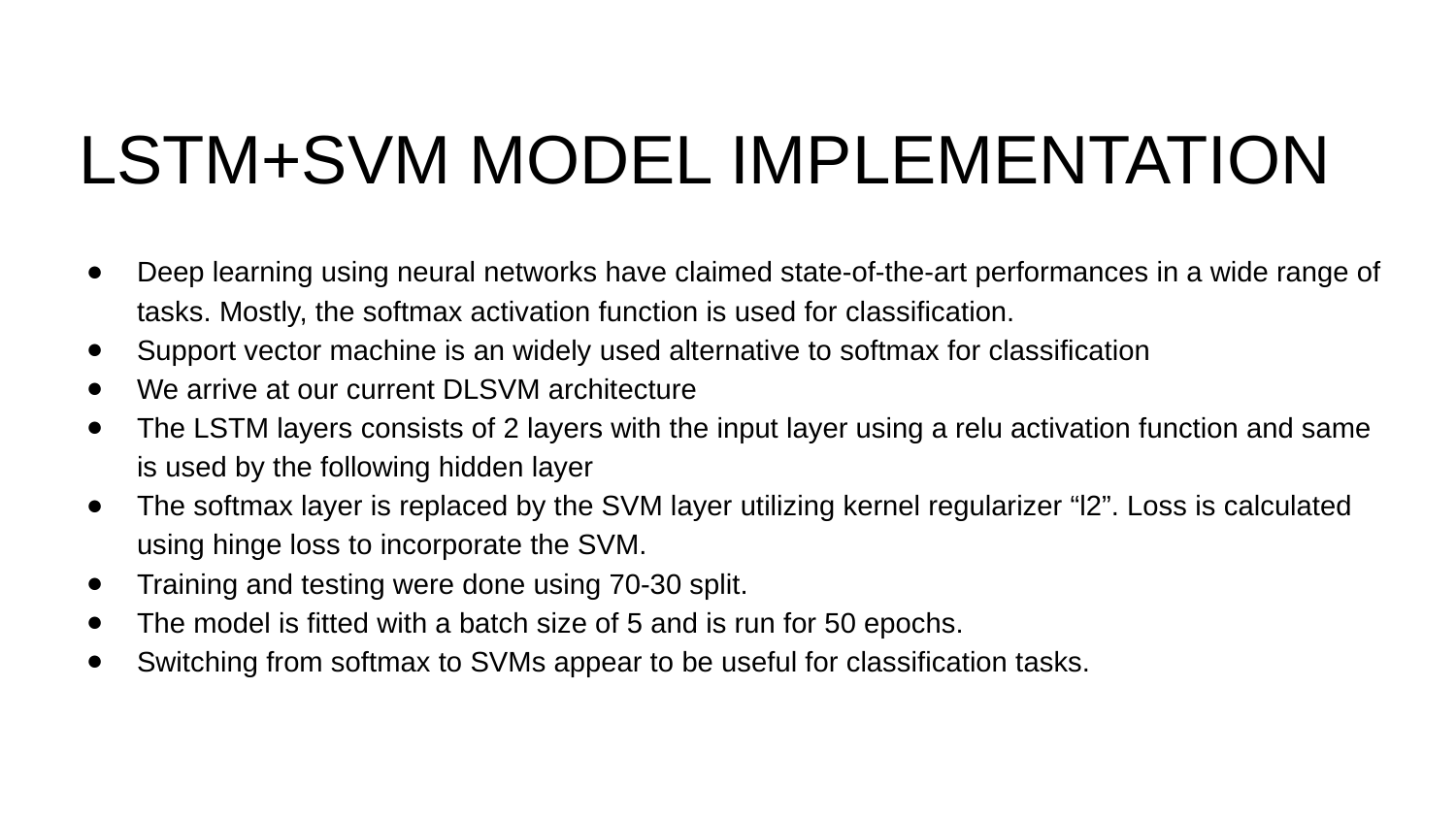

# LSTM+SVM MODEL IMPLEMENTATION

Deep learning using neural networks have claimed state-of-the-art performances in a wide range of tasks. Mostly, the softmax activation function is used for classification.
Support vector machine is an widely used alternative to softmax for classification
We arrive at our current DLSVM architecture
The LSTM layers consists of 2 layers with the input layer using a relu activation function and same is used by the following hidden layer
The softmax layer is replaced by the SVM layer utilizing kernel regularizer “l2”. Loss is calculated using hinge loss to incorporate the SVM.
Training and testing were done using 70-30 split.
The model is fitted with a batch size of 5 and is run for 50 epochs.
Switching from softmax to SVMs appear to be useful for classification tasks.